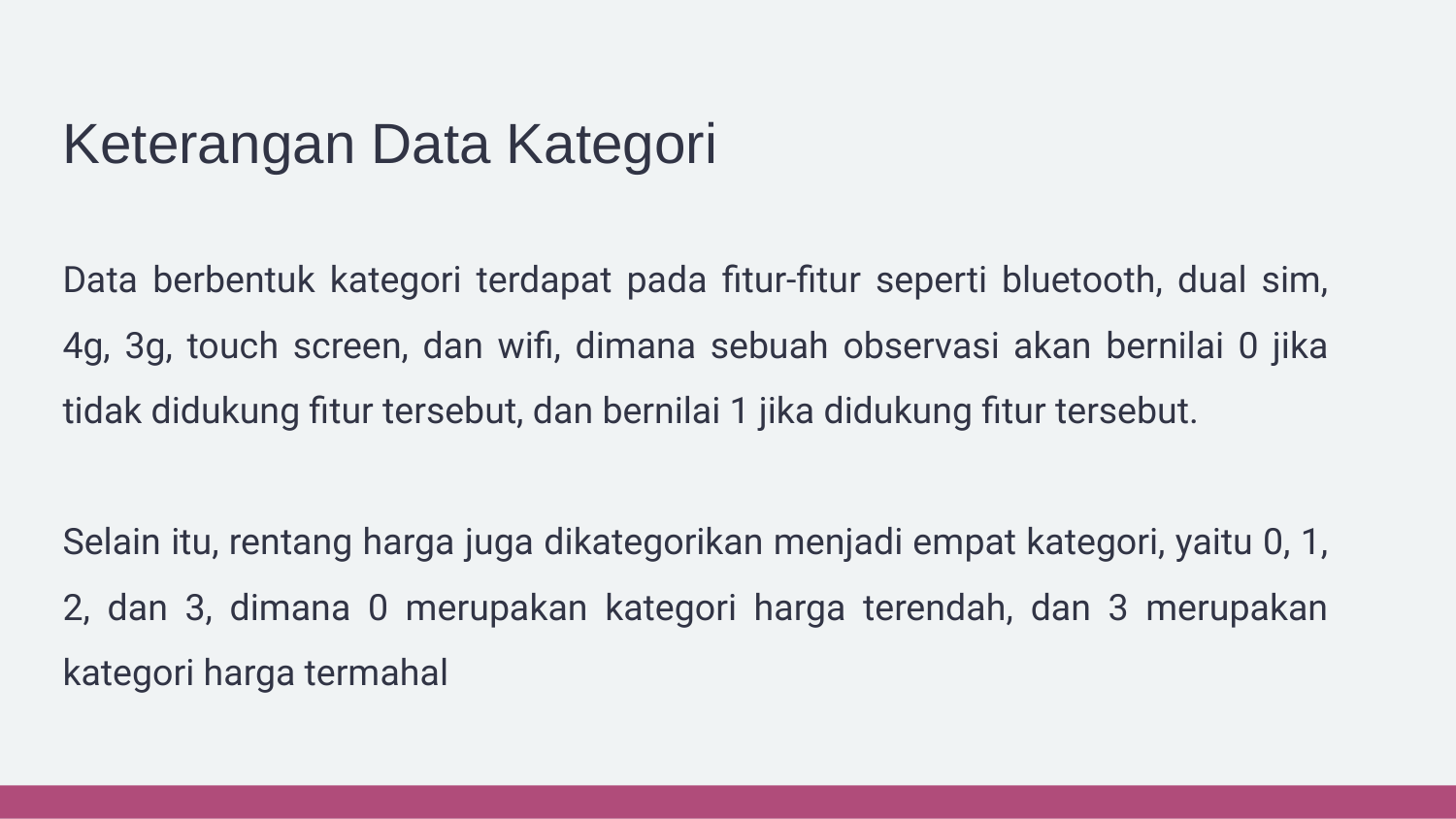

# Keterangan Data Kategori
Data berbentuk kategori terdapat pada fitur-fitur seperti bluetooth, dual sim, 4g, 3g, touch screen, dan wifi, dimana sebuah observasi akan bernilai 0 jika tidak didukung fitur tersebut, dan bernilai 1 jika didukung fitur tersebut.

Selain itu, rentang harga juga dikategorikan menjadi empat kategori, yaitu 0, 1, 2, dan 3, dimana 0 merupakan kategori harga terendah, dan 3 merupakan kategori harga termahal